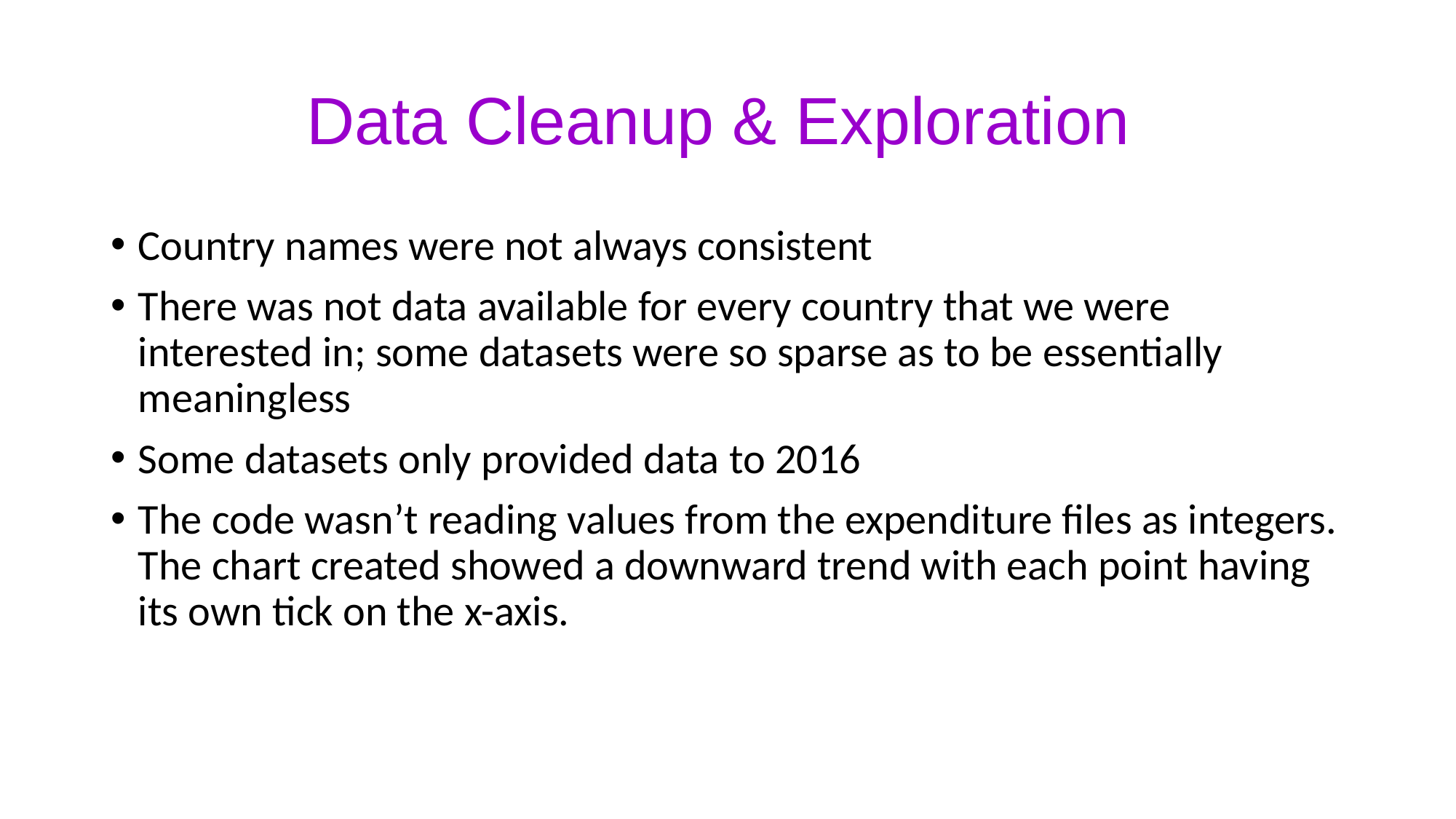

# Data Cleanup & Exploration
Country names were not always consistent
There was not data available for every country that we were interested in; some datasets were so sparse as to be essentially meaningless
Some datasets only provided data to 2016
The code wasn’t reading values from the expenditure files as integers. The chart created showed a downward trend with each point having its own tick on the x-axis.